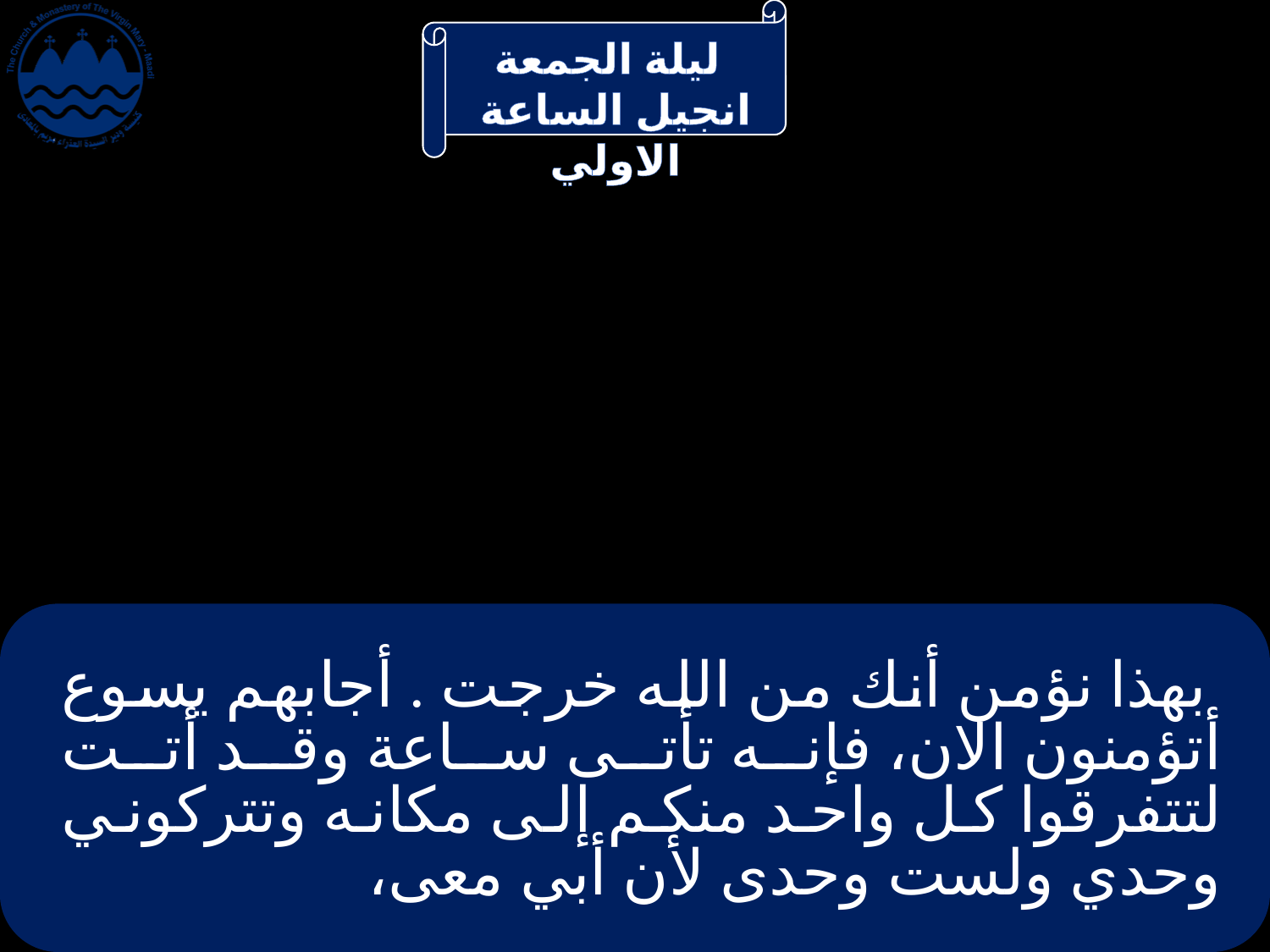

# بهذا نؤمن أنك من الله خرجت . أجابهم يسوع أتؤمنون الان، فإنه تأتى ساعة وقد أتت لتتفرقوا كل واحد منكم إلى مكانه وتتركوني وحدي ولست وحدى لأن أبي معى،